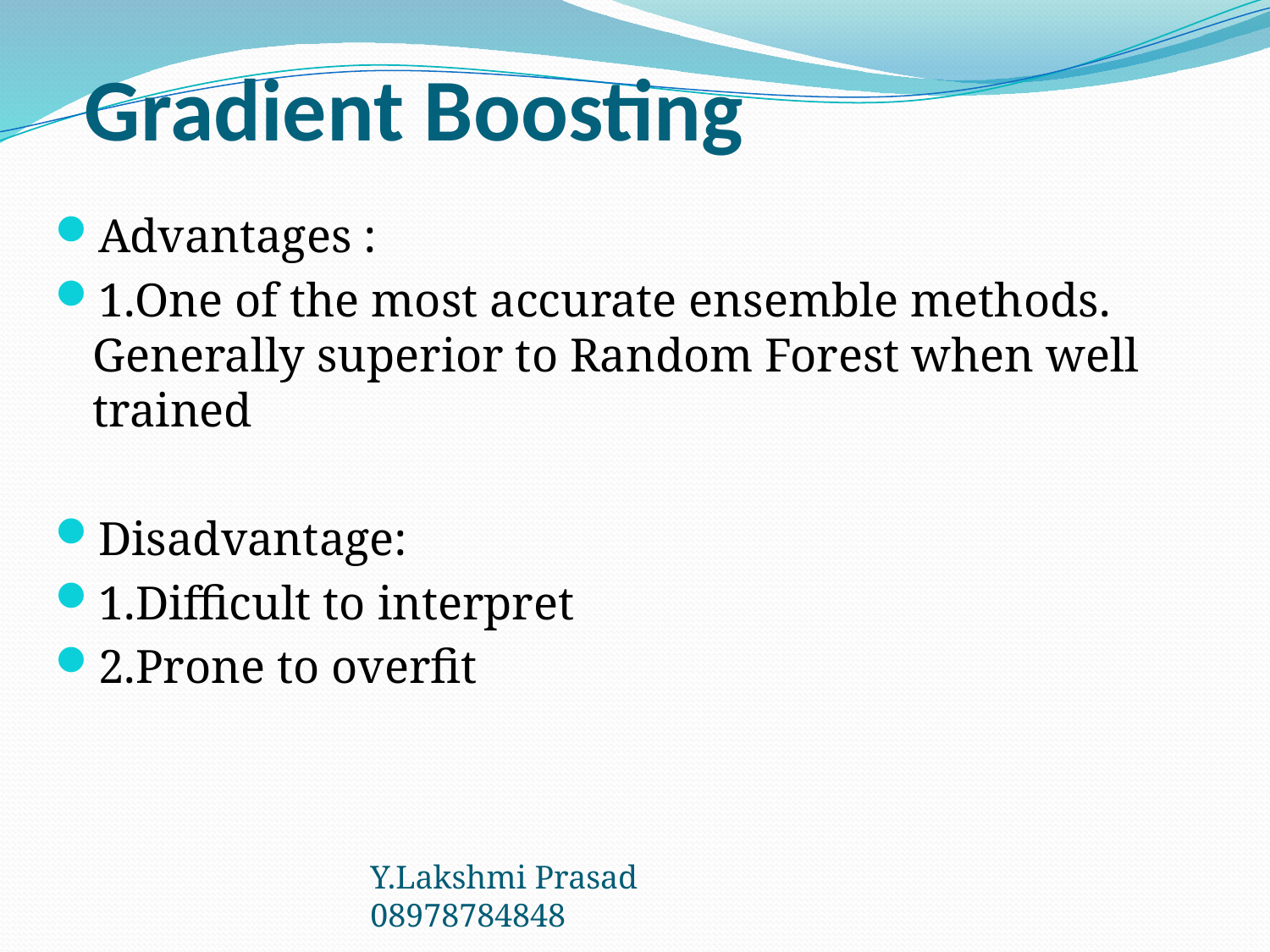

# Gradient Boosting
Advantages :
1.One of the most accurate ensemble methods. Generally superior to Random Forest when well trained

Disadvantage:
1.Difficult to interpret
2.Prone to overfit

Y.Lakshmi Prasad 08978784848